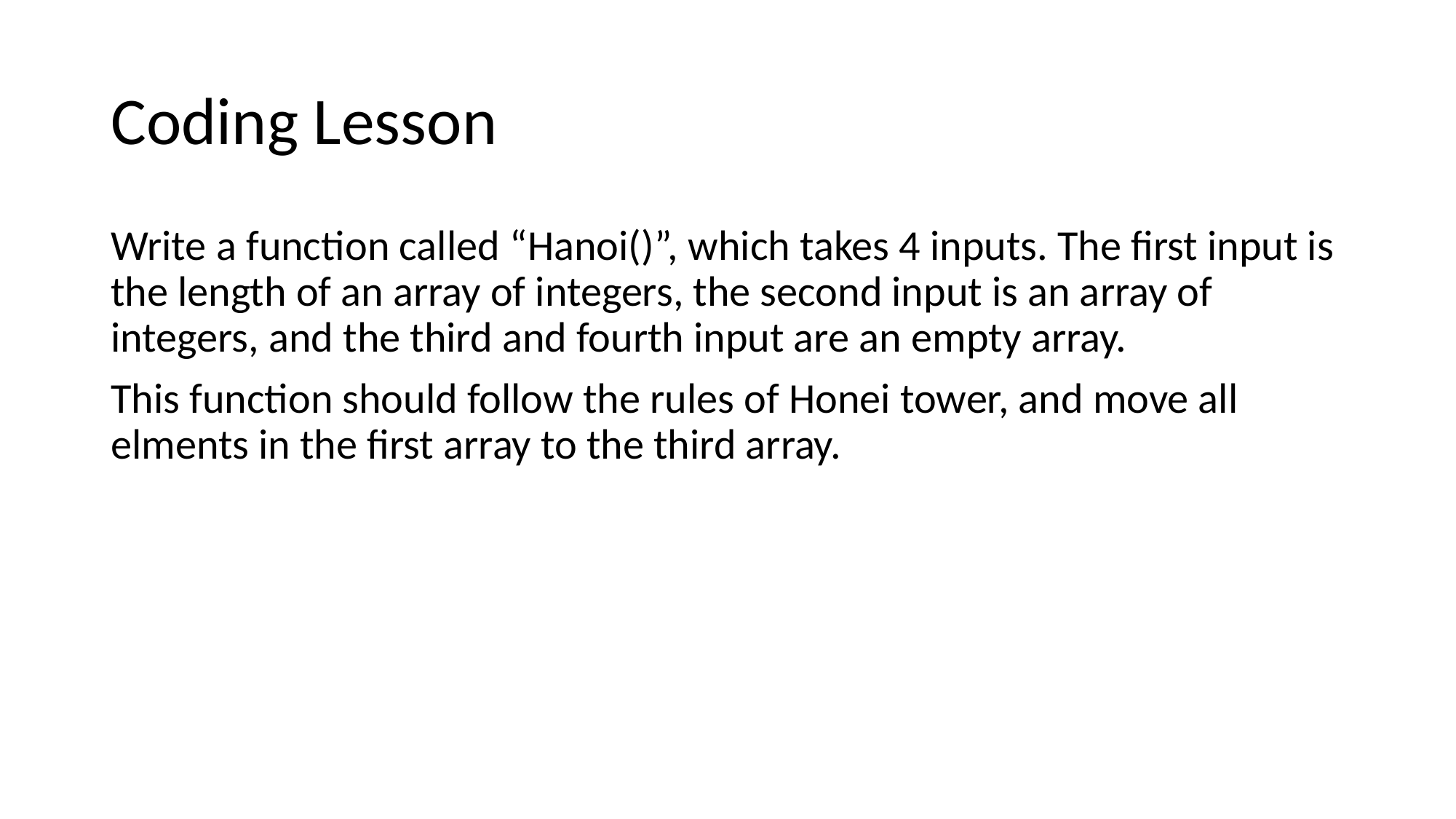

# Coding Lesson
Write a function called “Hanoi()”, which takes 4 inputs. The first input is the length of an array of integers, the second input is an array of integers, and the third and fourth input are an empty array.
This function should follow the rules of Honei tower, and move all elments in the first array to the third array.